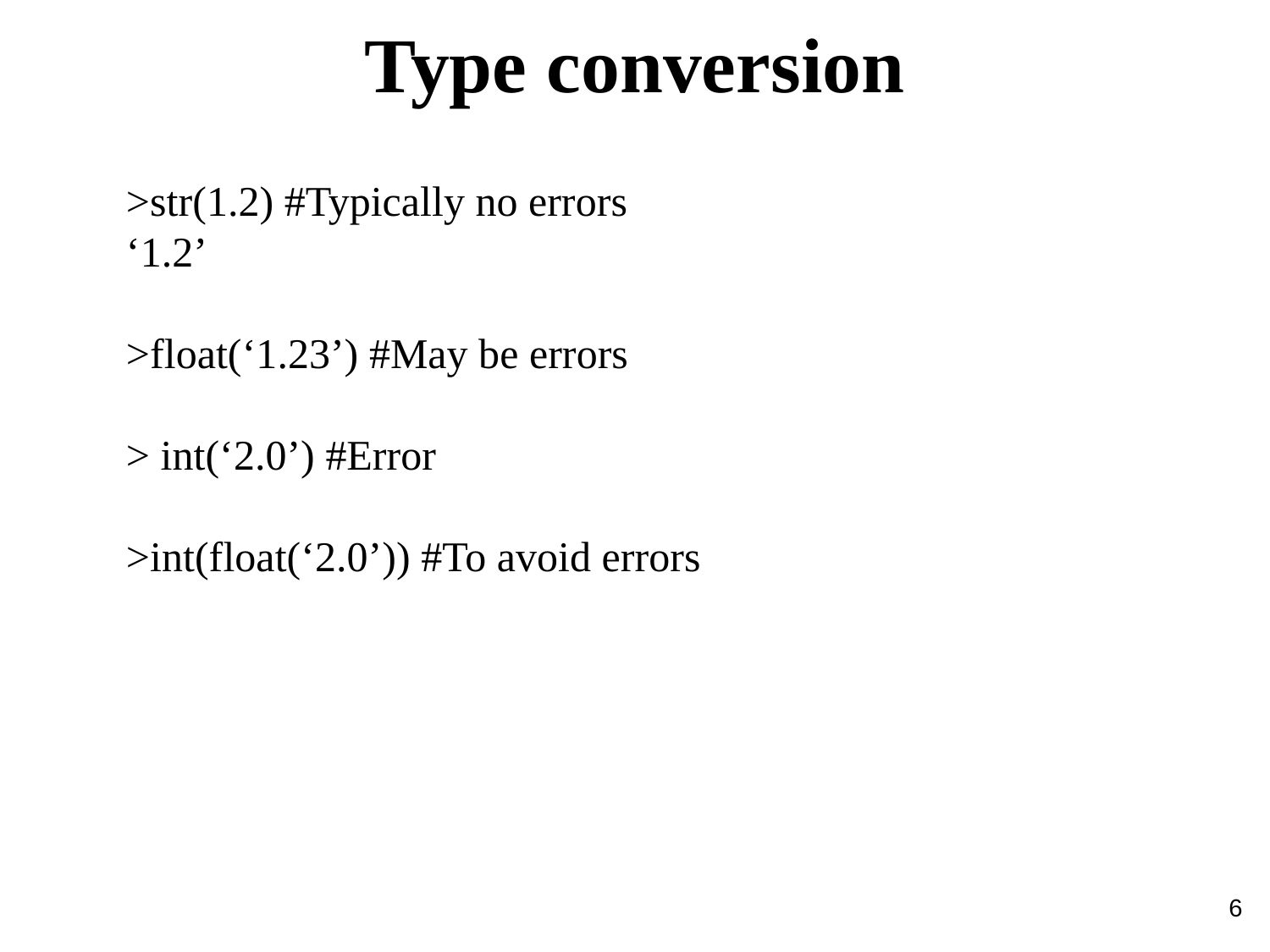

Type conversion
>str(1.2) #Typically no errors
‘1.2’

>float(‘1.23’) #May be errors

> int(‘2.0’) #Error

>int(float(‘2.0’)) #To avoid errors
6